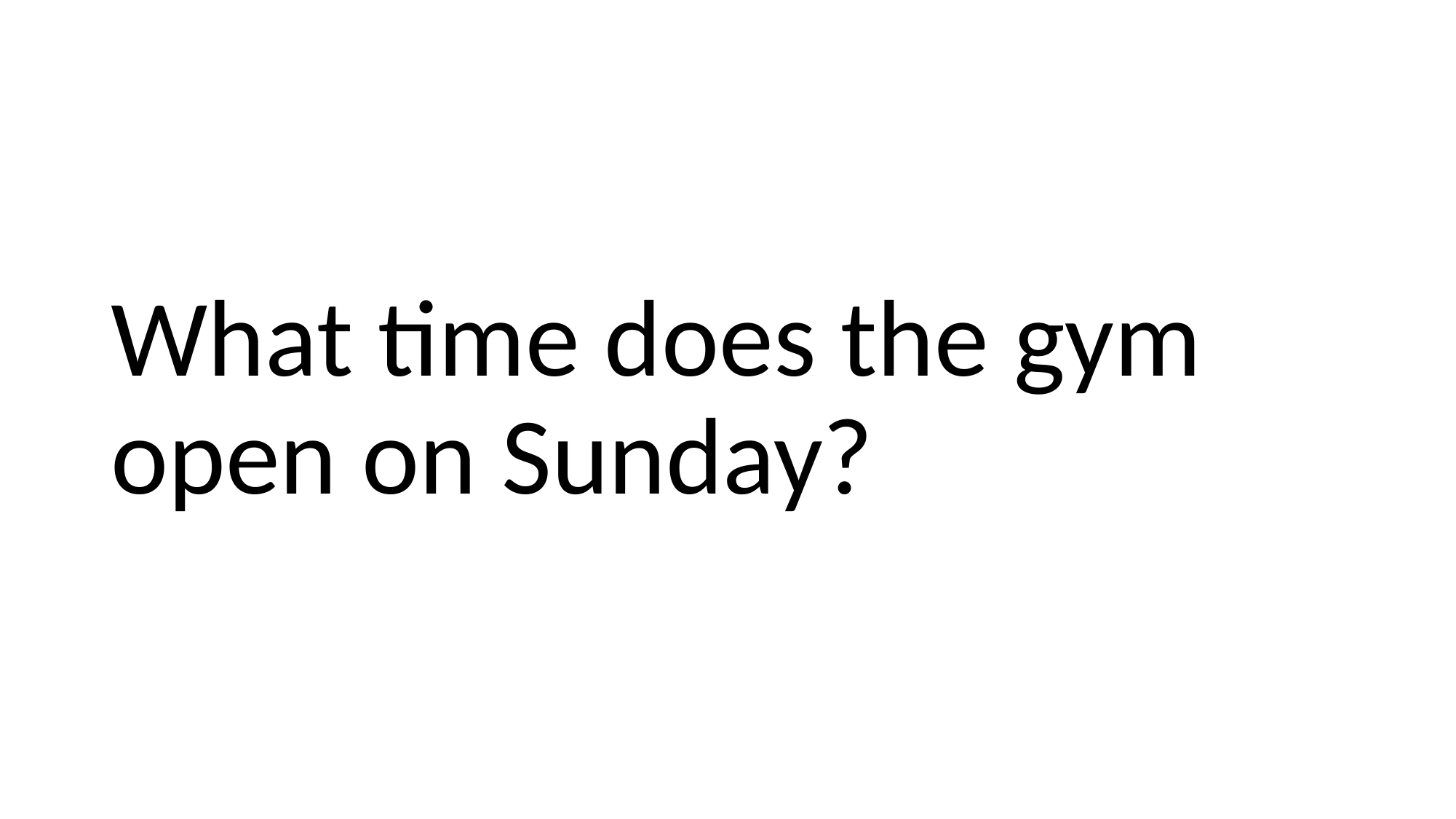

#
What time does the gym open on Sunday?